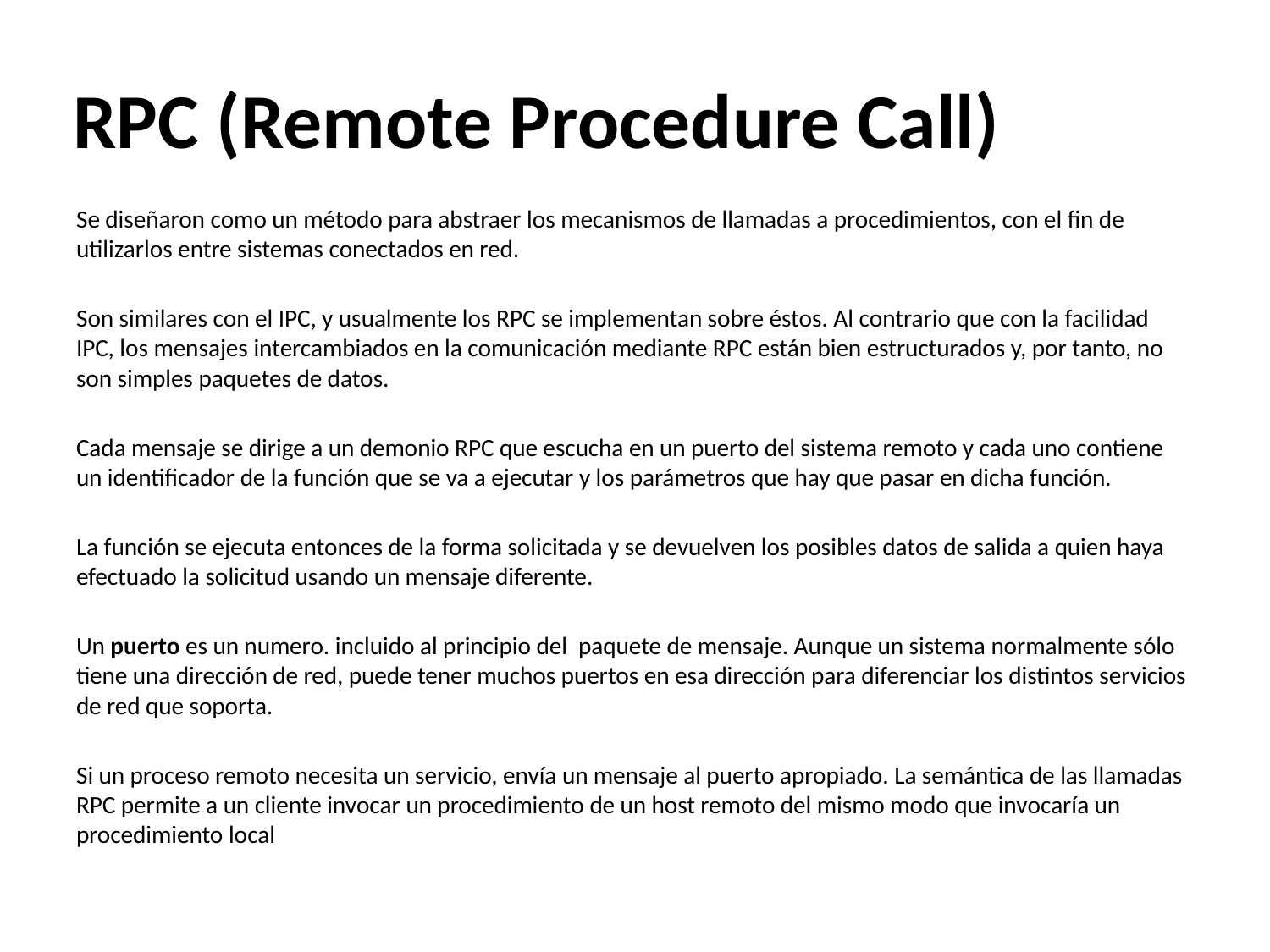

# RPC (Remote Procedure Call)
Se diseñaron como un método para abstraer los mecanismos de llamadas a procedimientos, con el fin de utilizarlos entre sistemas conectados en red.

Son similares con el IPC, y usualmente los RPC se implementan sobre éstos. Al contrario que con la facilidad IPC, los mensajes intercambiados en la comunicación mediante RPC están bien estructurados y, por tanto, no son simples paquetes de datos.

Cada mensaje se dirige a un demonio RPC que escucha en un puerto del sistema remoto y cada uno contiene un identificador de la función que se va a ejecutar y los parámetros que hay que pasar en dicha función.

La función se ejecuta entonces de la forma solicitada y se devuelven los posibles datos de salida a quien haya efectuado la solicitud usando un mensaje diferente.

Un puerto es un numero. incluido al principio del  paquete de mensaje. Aunque un sistema normalmente sólo tiene una dirección de red, puede tener muchos puertos en esa dirección para diferenciar los distintos servicios de red que soporta.

Si un proceso remoto necesita un servicio, envía un mensaje al puerto apropiado. La semántica de las llamadas RPC permite a un cliente invocar un procedimiento de un host remoto del mismo modo que invocaría un procedimiento local